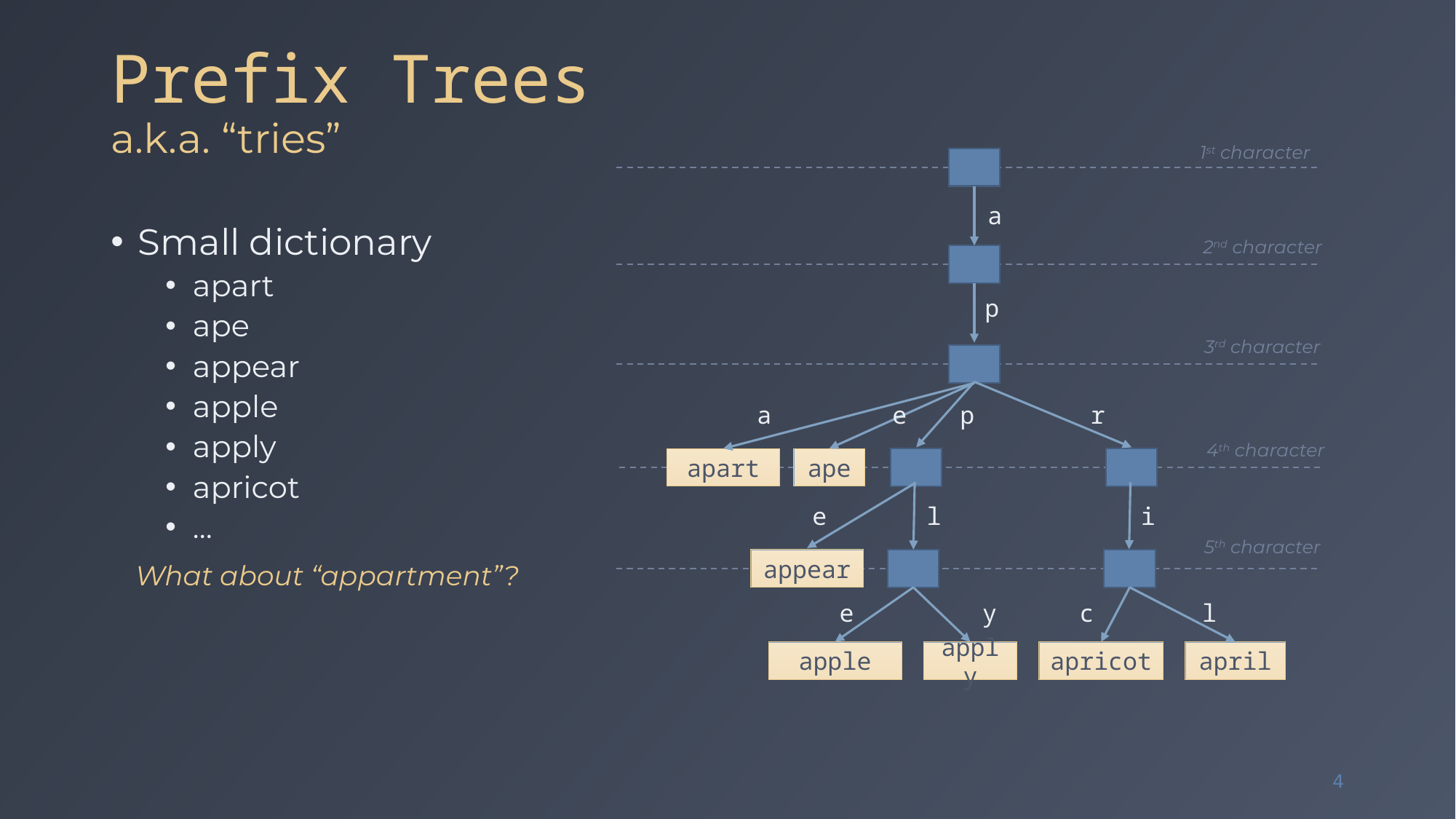

# Prefix Trees a.k.a. “tries”
1st character

a
Small dictionary
apart
ape
appear
apple
apply
apricot
…

2nd character

p
3rd character

a
e
p
r
4th character
apart
ape

e
l
i
5th character
appear

What about “appartment”?
e
y
c
l
apple
apply
apricot
april
4